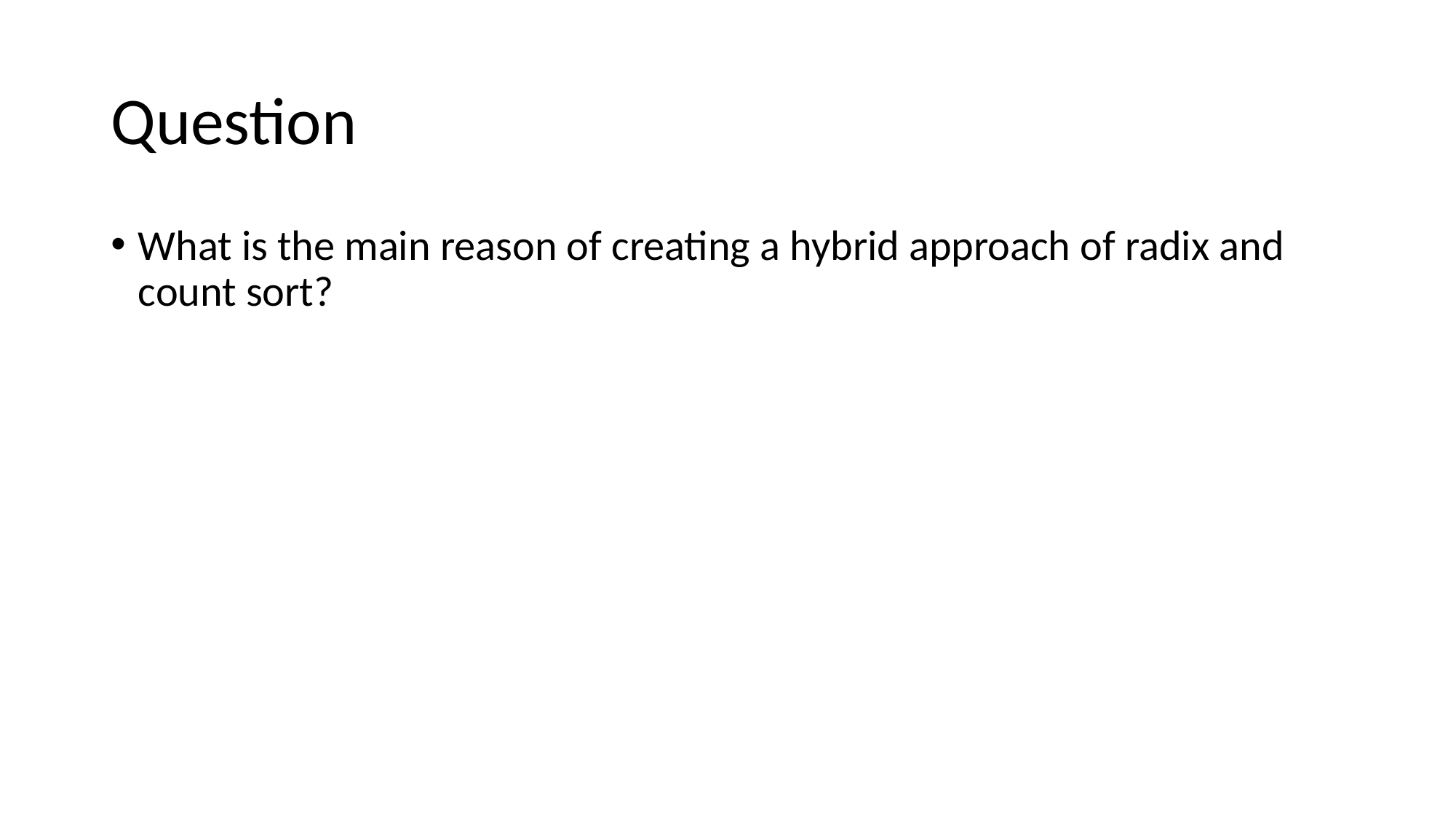

# Question
What is the main reason of creating a hybrid approach of radix and count sort?